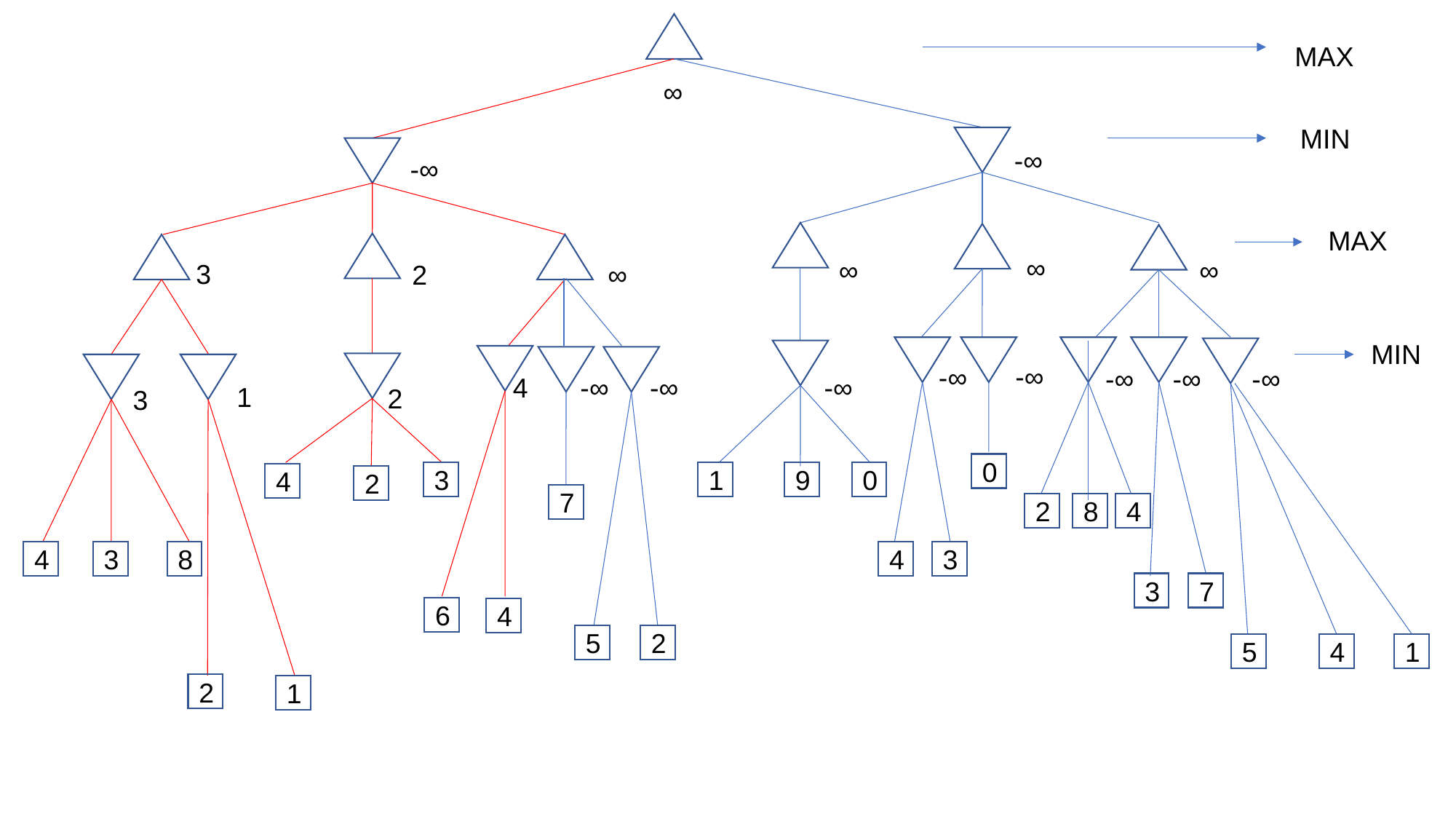

MAX
∞
MIN

-∞
-∞
MAX

∞
∞
∞
3
2
∞
MIN

-∞

-∞
-∞
-∞
-∞
-∞
-∞
4
-∞
1
2
3
0
0
3
1
9
4
2
7
8
4
2
4
3
8
4
3
3
7
6
4
2
5
5
4
1
2
1